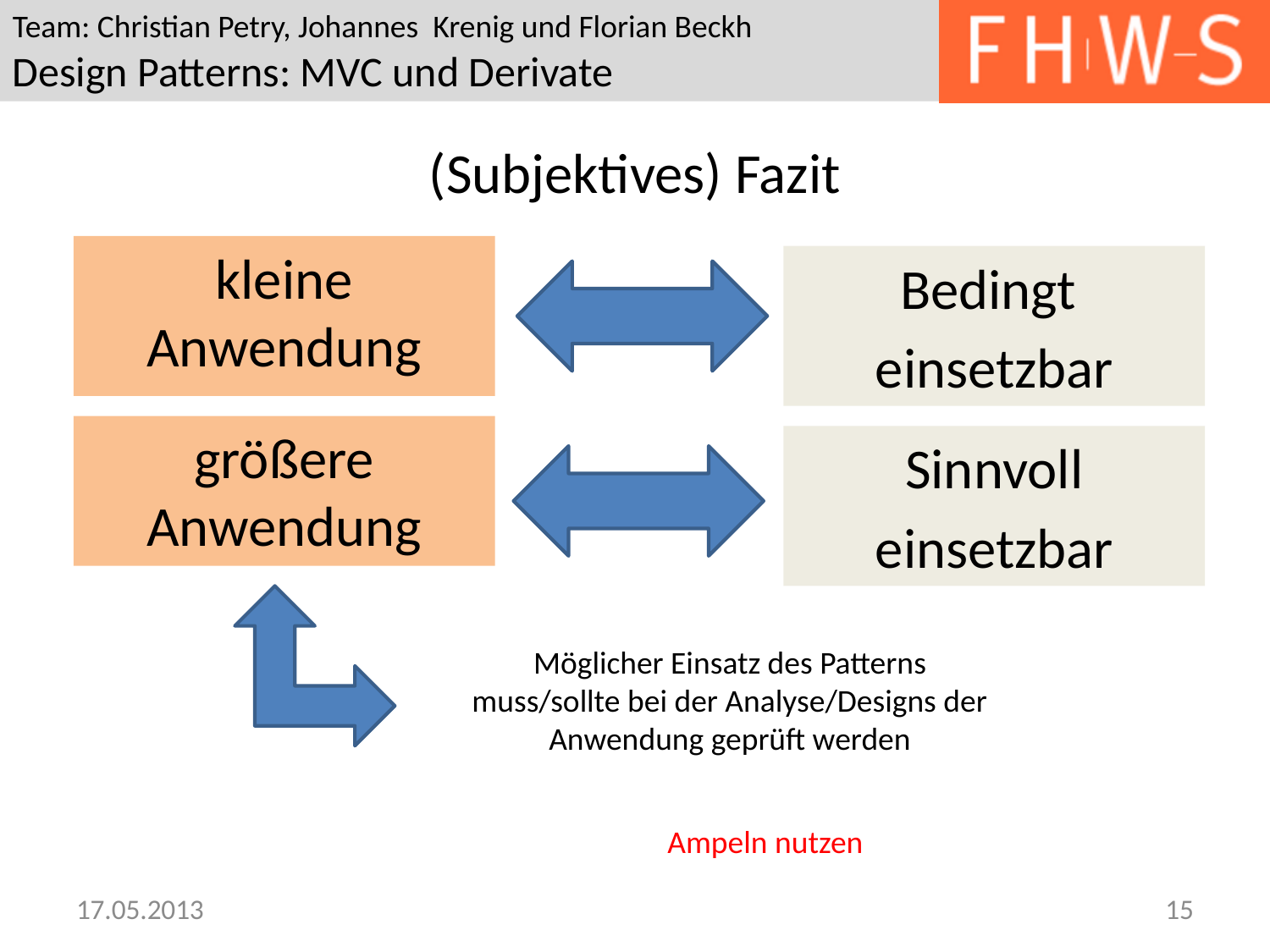

# (Subjektives) Fazit
kleine Anwendung
Bedingt
einsetzbar

größere Anwendung
Sinnvoll
einsetzbar

Möglicher Einsatz des Patterns muss/sollte bei der Analyse/Designs der Anwendung geprüft werden
Ampeln nutzen
17.05.2013
15